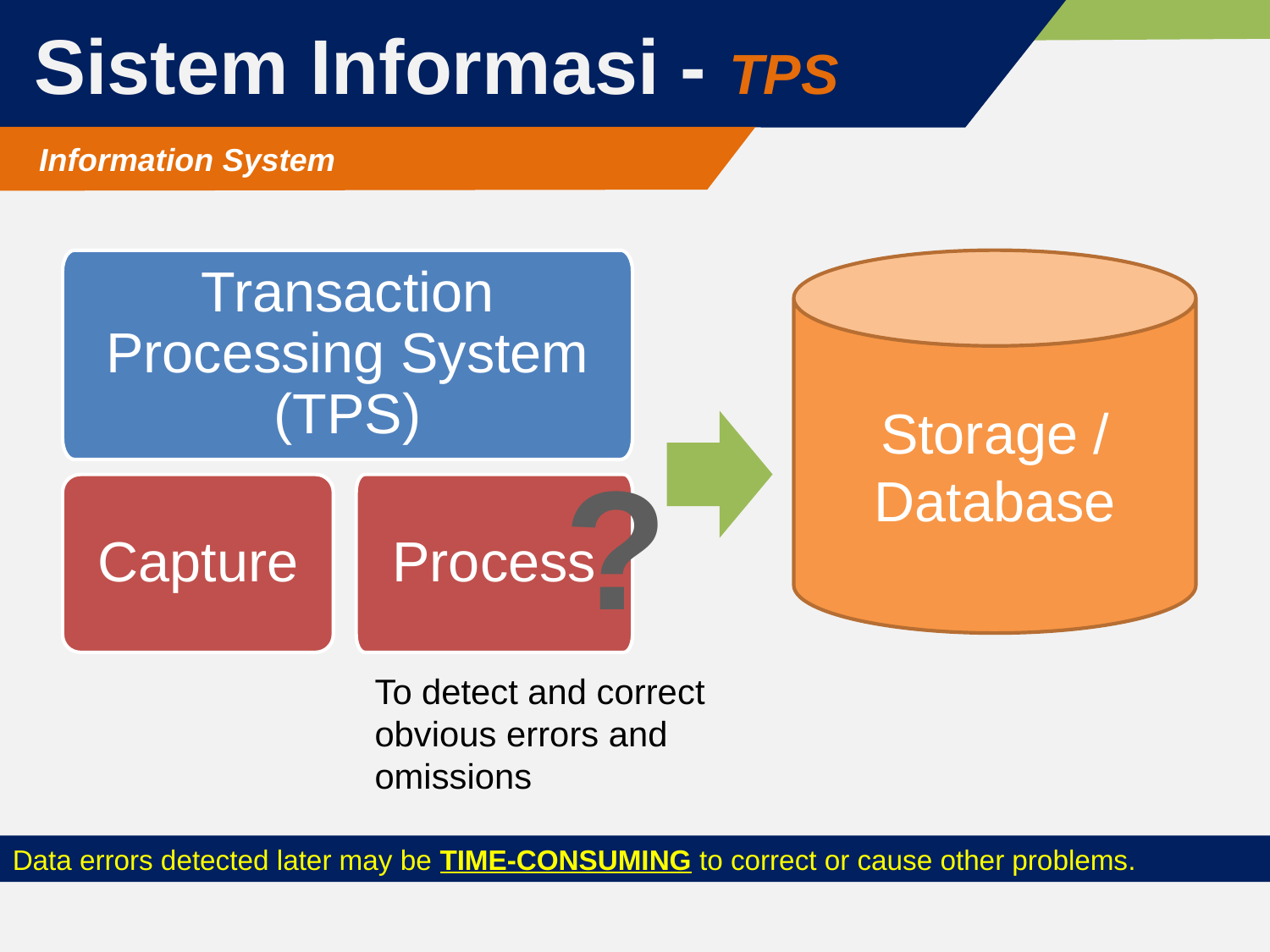

# Sistem Informasi - TPS
   Information System
Transaction Processing System (TPS)
Storage / Database

?
Capture
Process
To detect and correct obvious errors and omissions
Data errors detected later may be TIME-CONSUMING to correct or cause other problems.